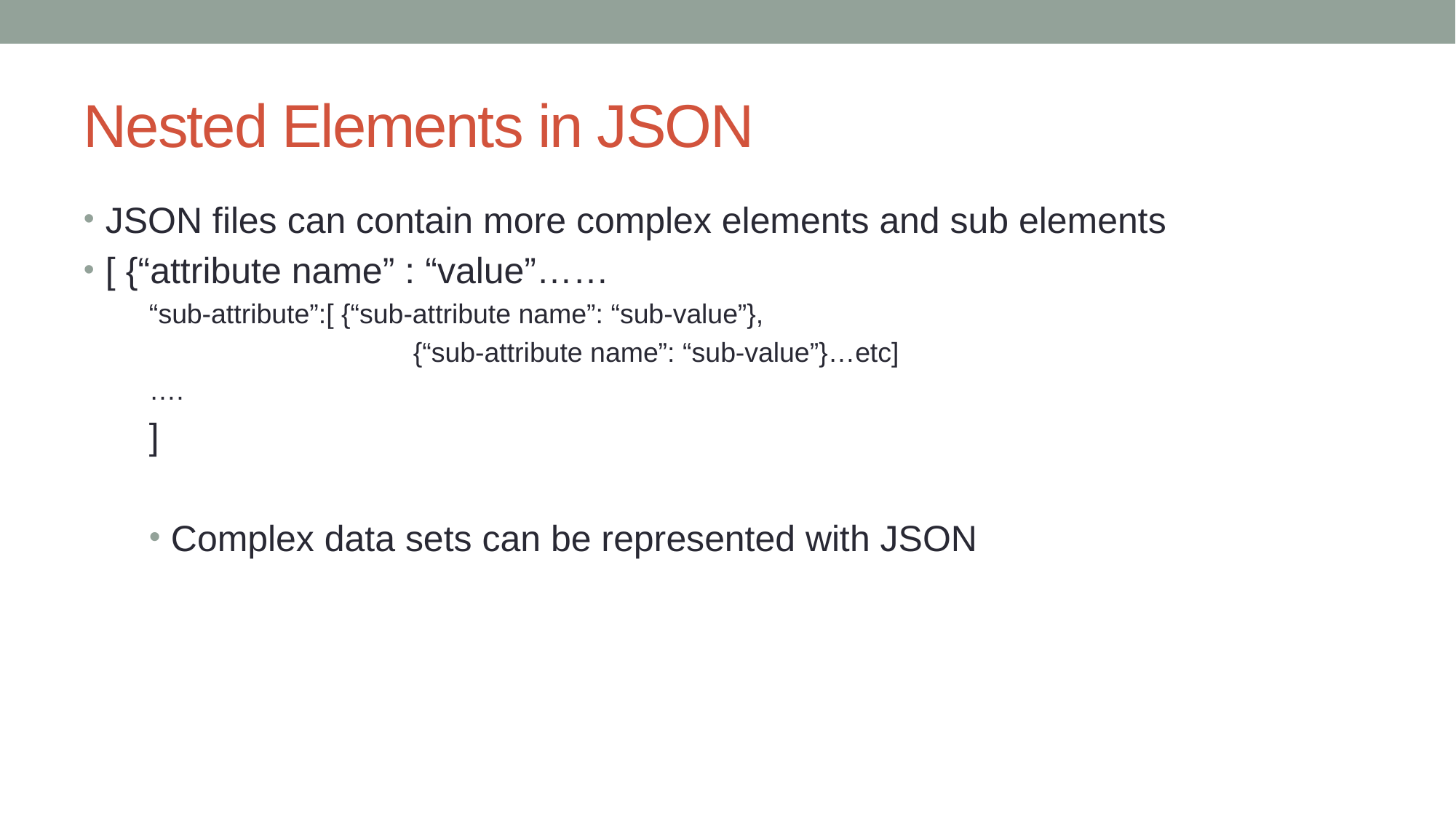

# Nested Elements in JSON
JSON files can contain more complex elements and sub elements
[ {“attribute name” : “value”……
“sub-attribute”:[ {“sub-attribute name”: “sub-value”},
		      {“sub-attribute name”: “sub-value”}…etc]
….
]

Complex data sets can be represented with JSON